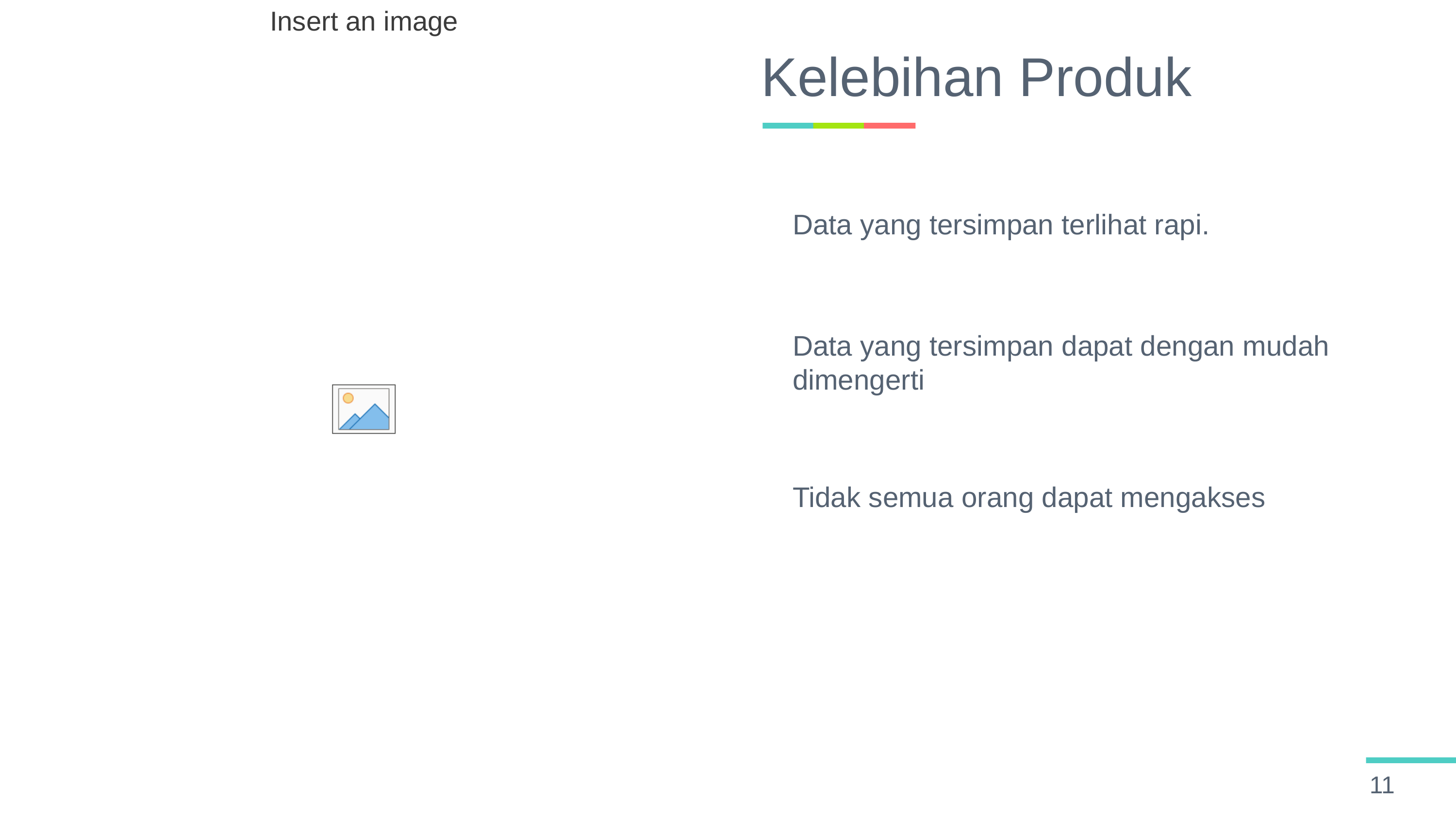

# Kelebihan Produk
Data yang tersimpan terlihat rapi.

1

Data yang tersimpan dapat dengan mudah dimengerti

2

Tidak semua orang dapat mengakses

3

4

11